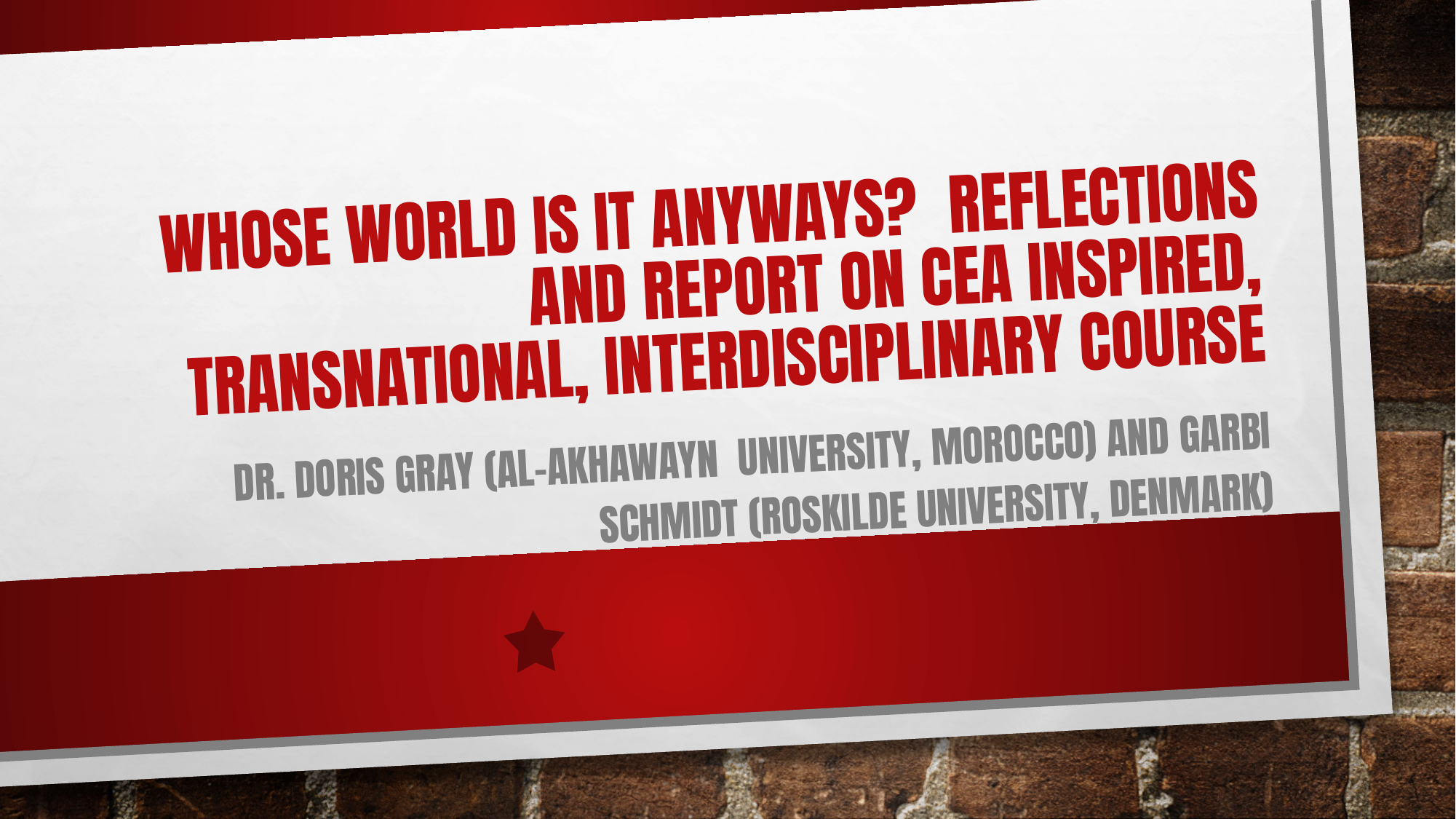

# Whose world is it anyways?  Reflections and report on CEA inspired, transnational, interdisciplinary course
Dr. Doris Gray (al-Akhawayn  university, morocco) and Garbi Schmidt (Roskilde University, denmark)